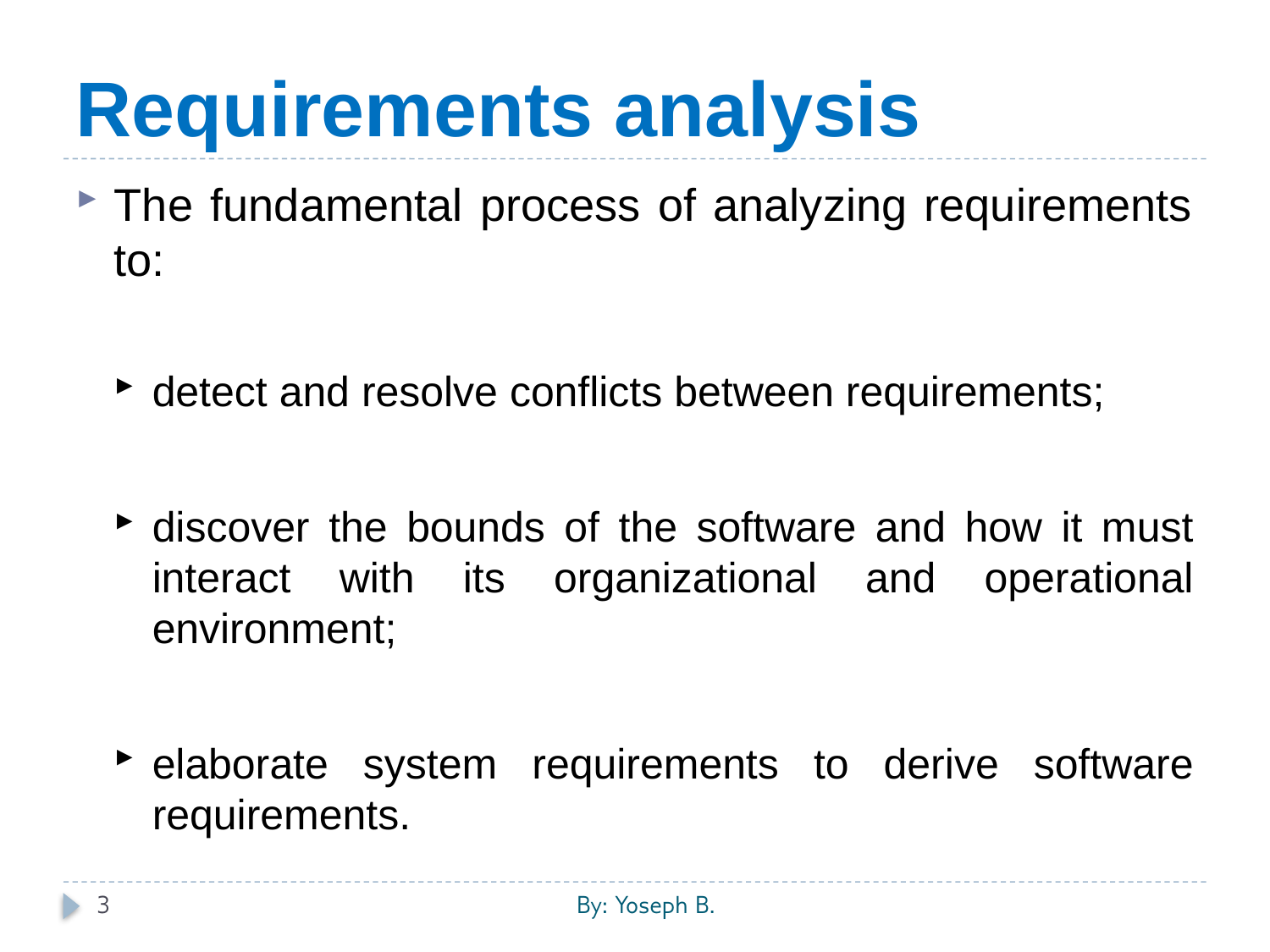

# Requirements analysis
The fundamental process of analyzing requirements to:

detect and resolve conflicts between requirements;

discover the bounds of the software and how it must interact with its organizational and operational environment;

elaborate system requirements to derive software requirements.
3
By: Yoseph B.